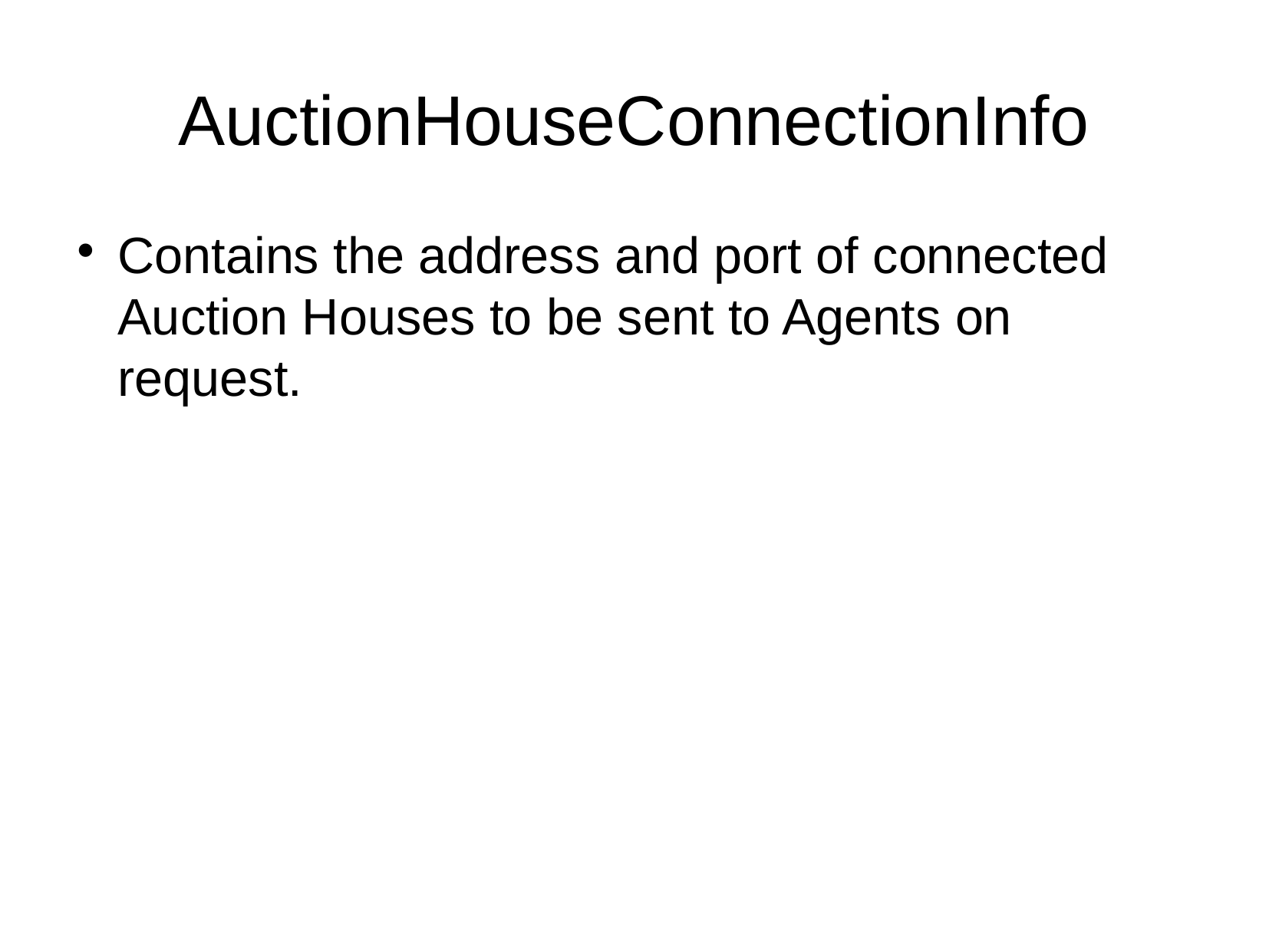

AuctionHouseConnectionInfo
Contains the address and port of connected Auction Houses to be sent to Agents on request.